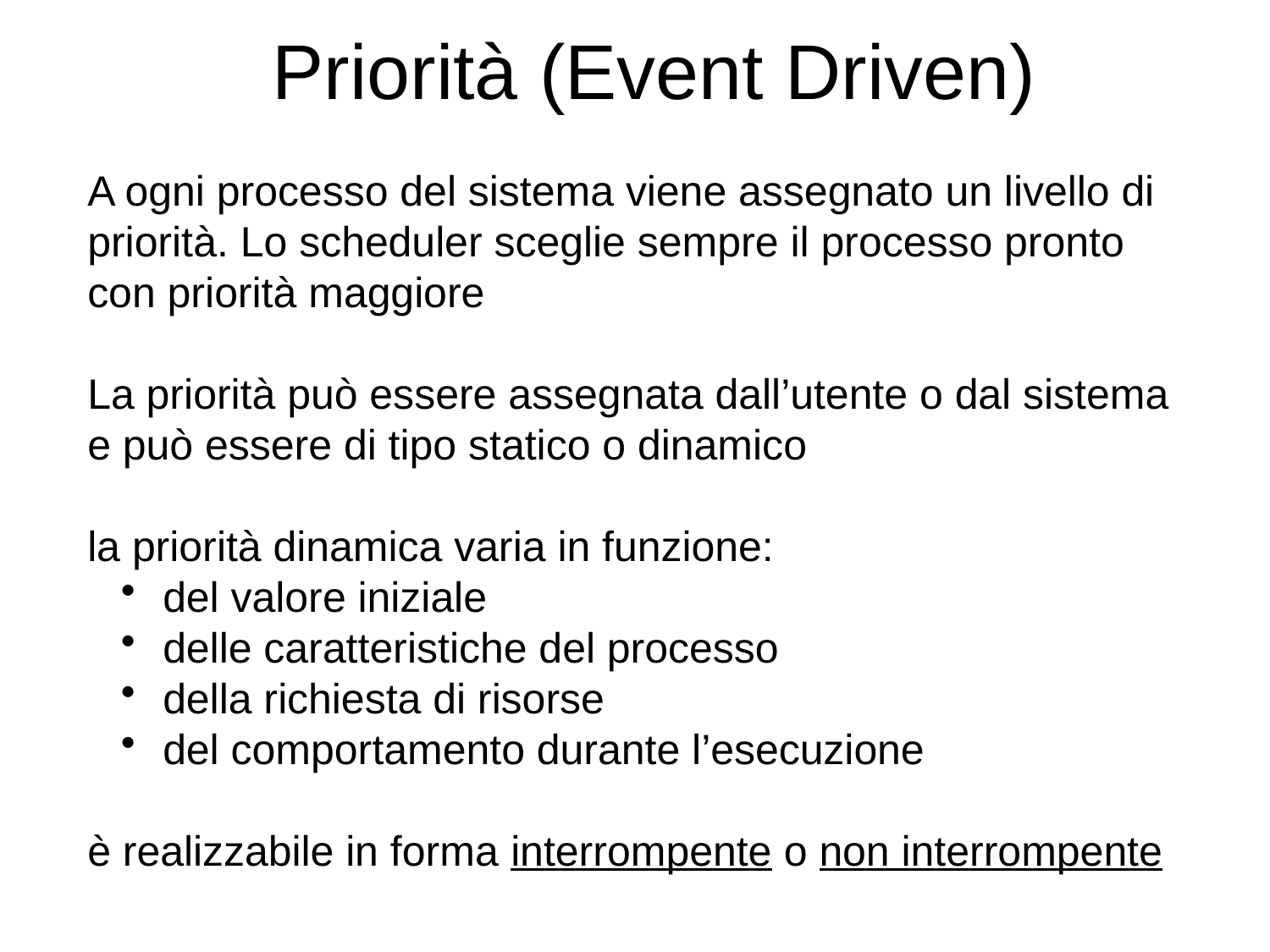

# Priorità (Event Driven)
A ogni processo del sistema viene assegnato un livello di priorità. Lo scheduler sceglie sempre il processo pronto con priorità maggiore

La priorità può essere assegnata dall’utente o dal sistema e può essere di tipo statico o dinamico

la priorità dinamica varia in funzione:
 del valore iniziale
 delle caratteristiche del processo
 della richiesta di risorse
 del comportamento durante l’esecuzione

è realizzabile in forma interrompente o non interrompente